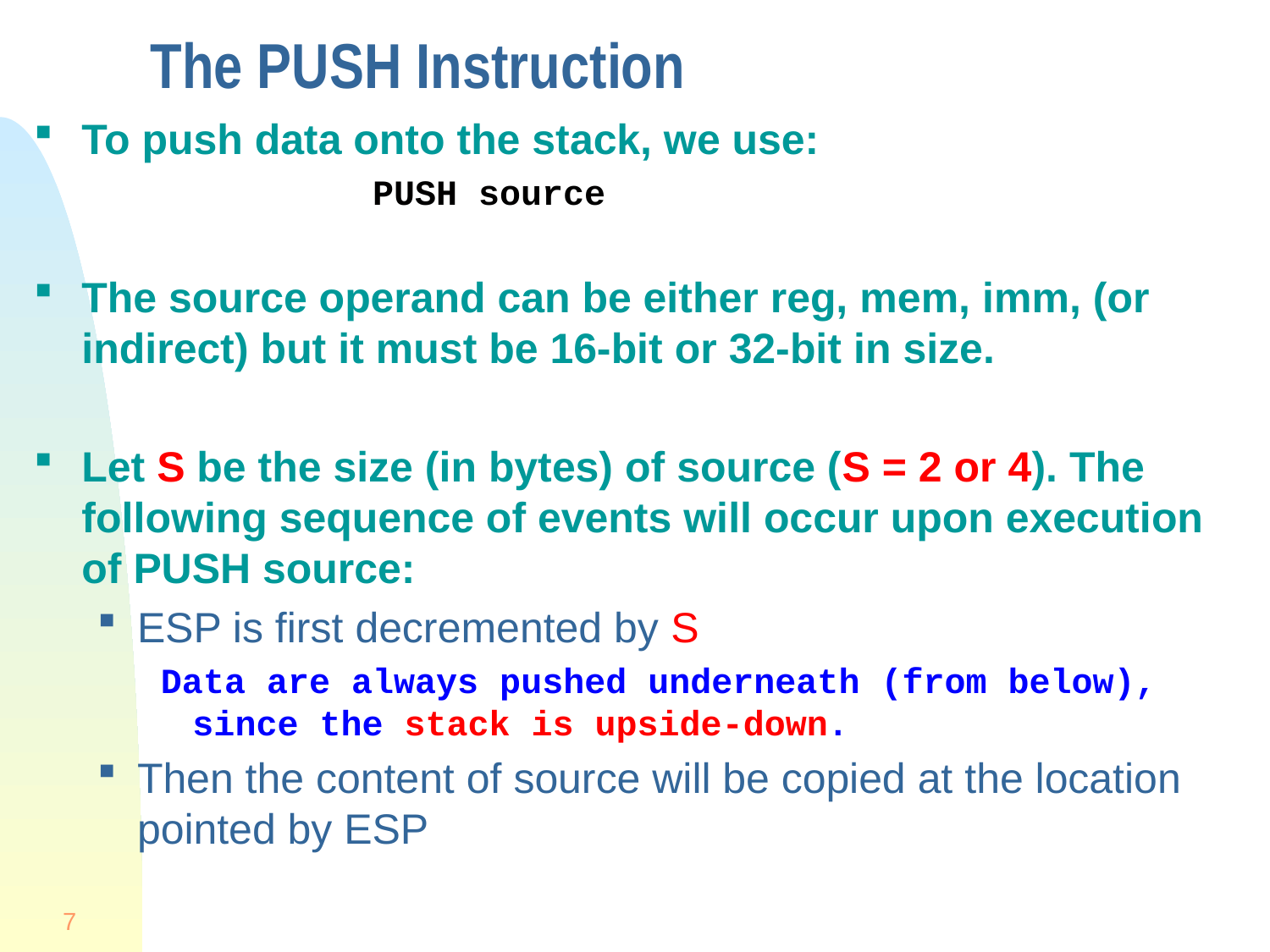

# The PUSH Instruction
To push data onto the stack, we use:
          PUSH source

The source operand can be either reg, mem, imm, (or indirect) but it must be 16-bit or 32-bit in size.

Let S be the size (in bytes) of source (S = 2 or 4). The following sequence of events will occur upon execution of PUSH source:
ESP is first decremented by S
Data are always pushed underneath (from below), since the stack is upside-down.
Then the content of source will be copied at the location pointed by ESP
7